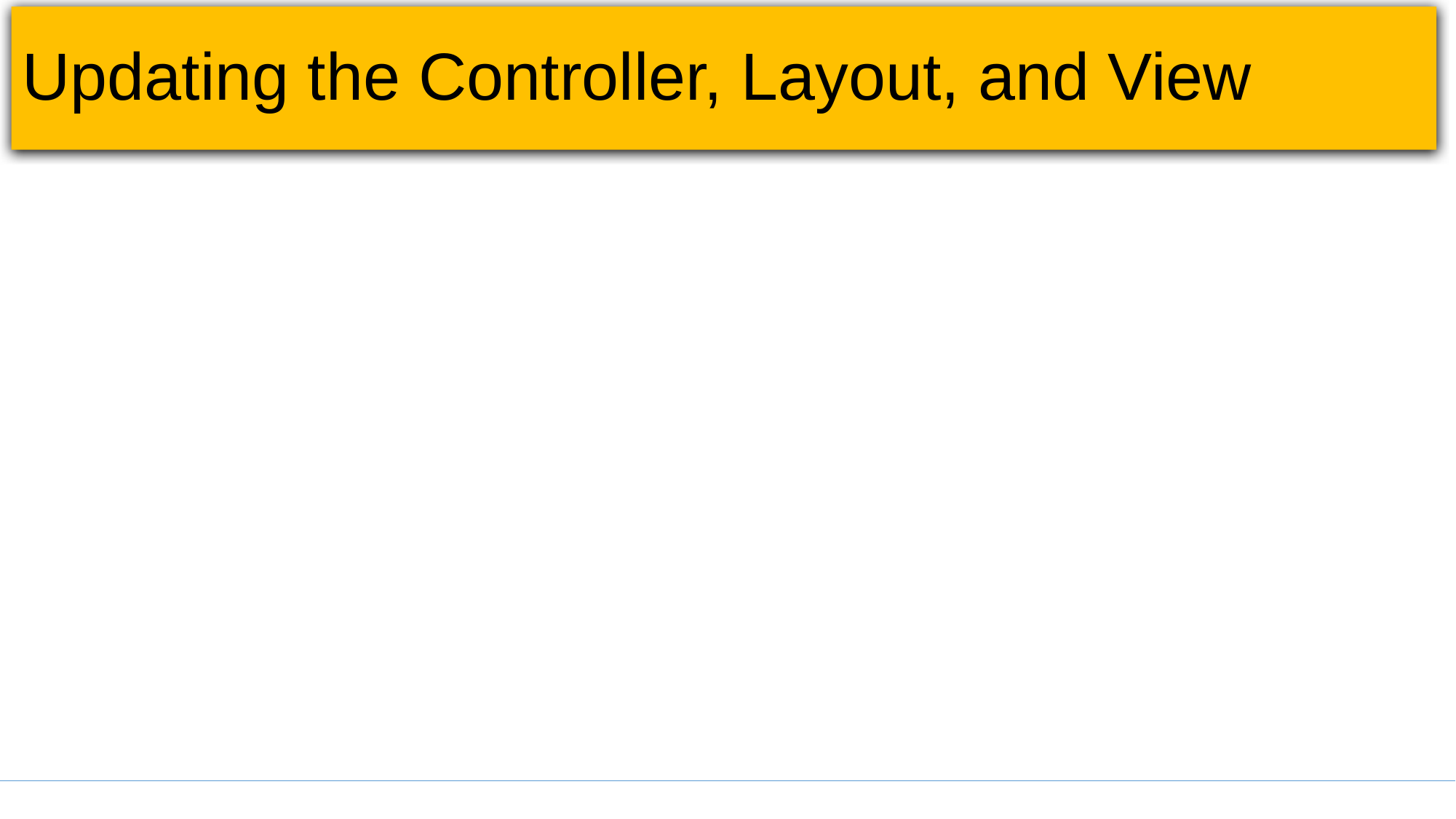

# Updating the Controller, Layout, and View